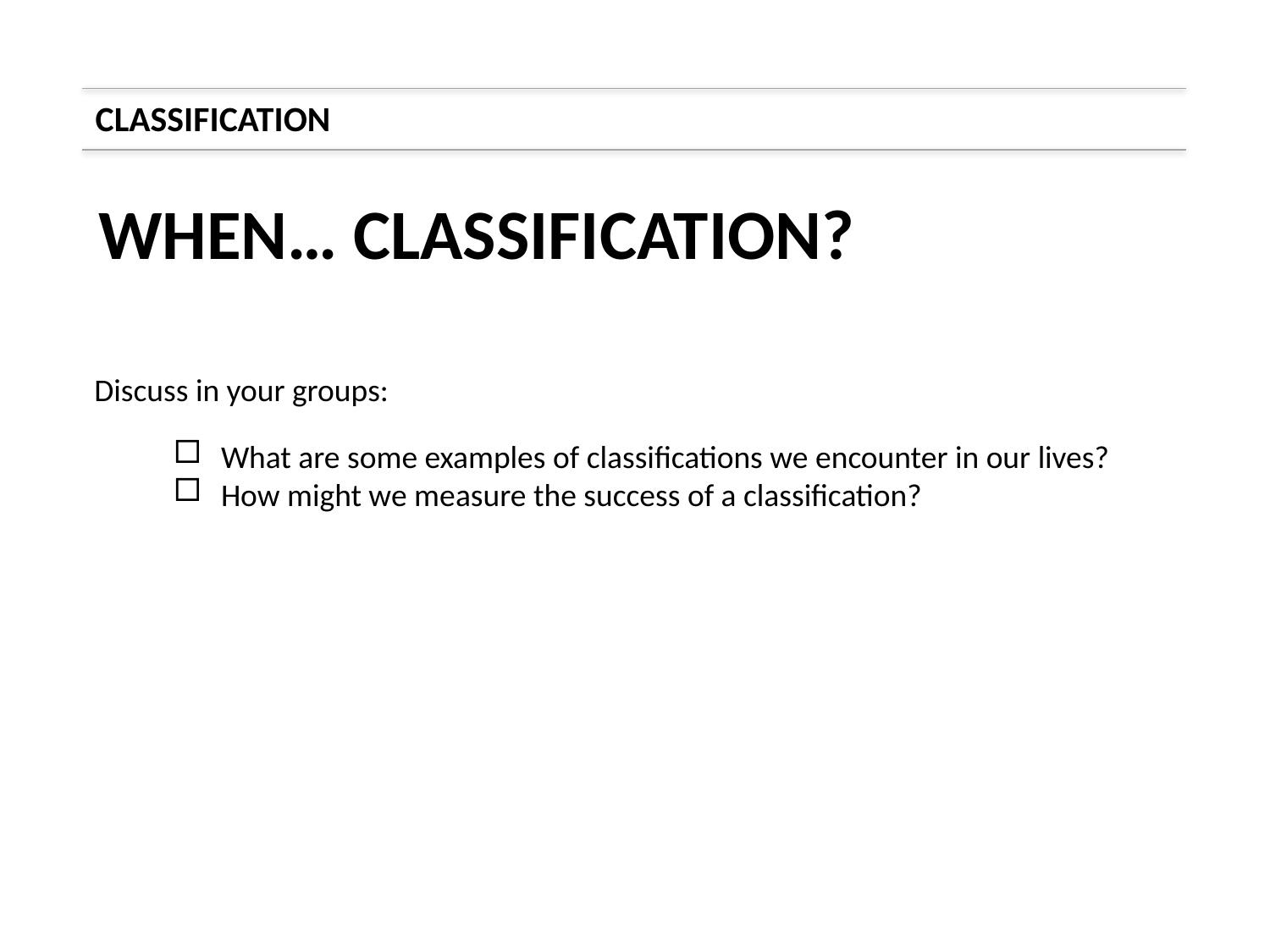

CLASSIFICATION
WHEN… CLASSIFICATION?
Discuss in your groups:
What are some examples of classifications we encounter in our lives?
How might we measure the success of a classification?